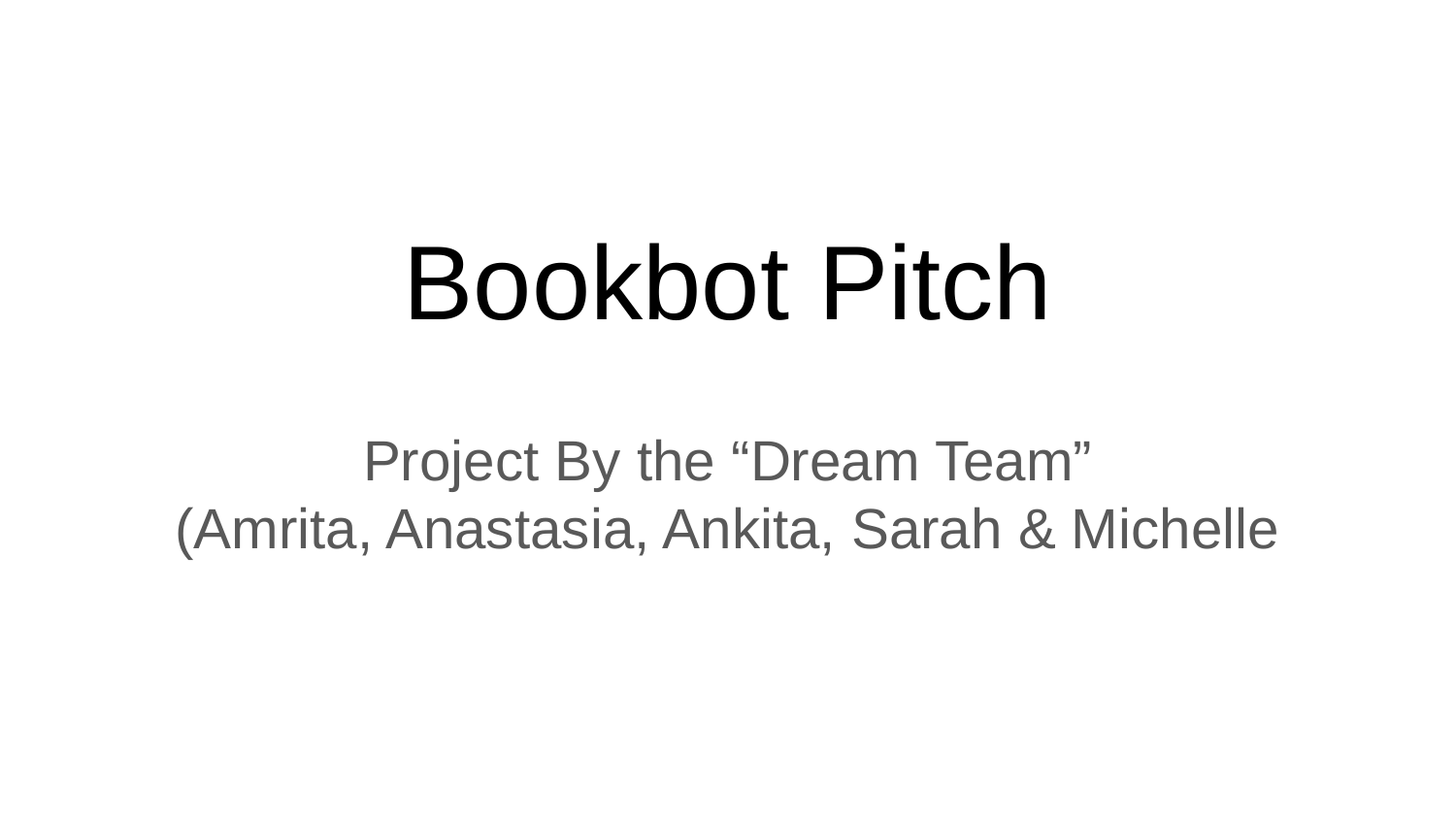

# Bookbot Pitch
Project By the “Dream Team”
(Amrita, Anastasia, Ankita, Sarah & Michelle